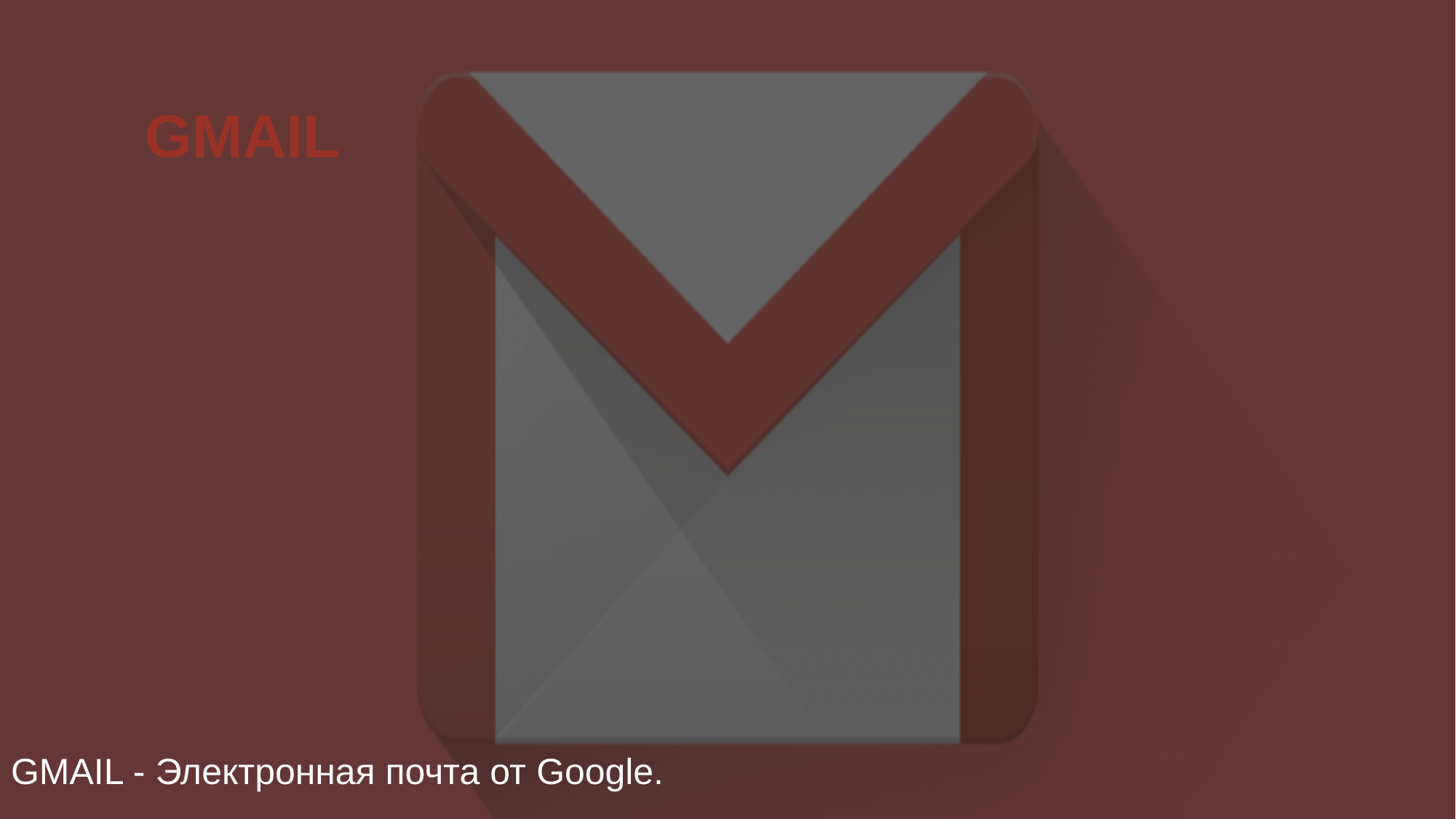

GMAIL - Электронная почта от Google.

# gmail
4